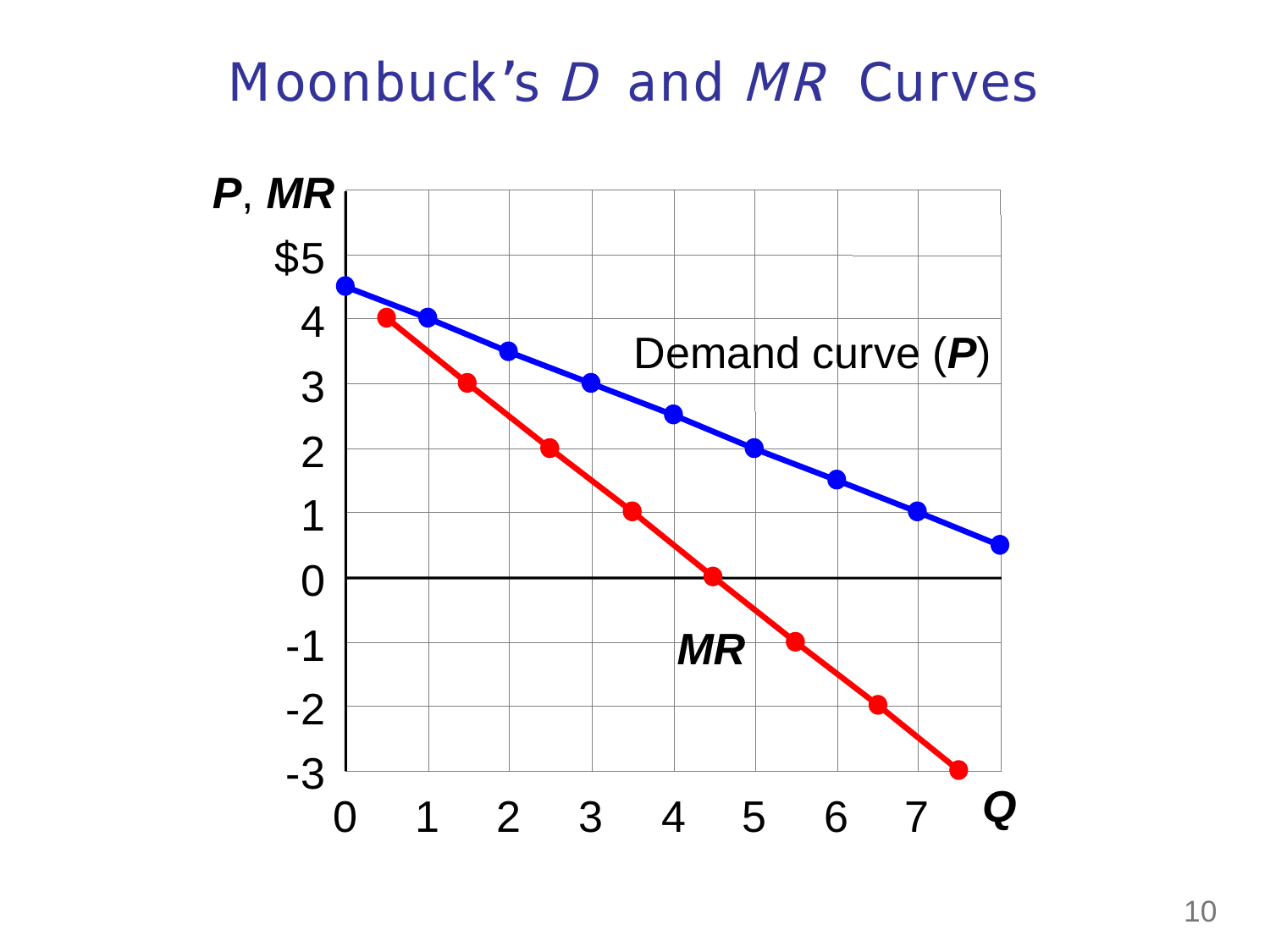

# Moonbuck’s D  and MR  Curves

P, MR

$
5

Demand curve (P)
4

MR

3

2

1

0

-1

-2

-3

Q
0
1
2
3
4
5
6
7